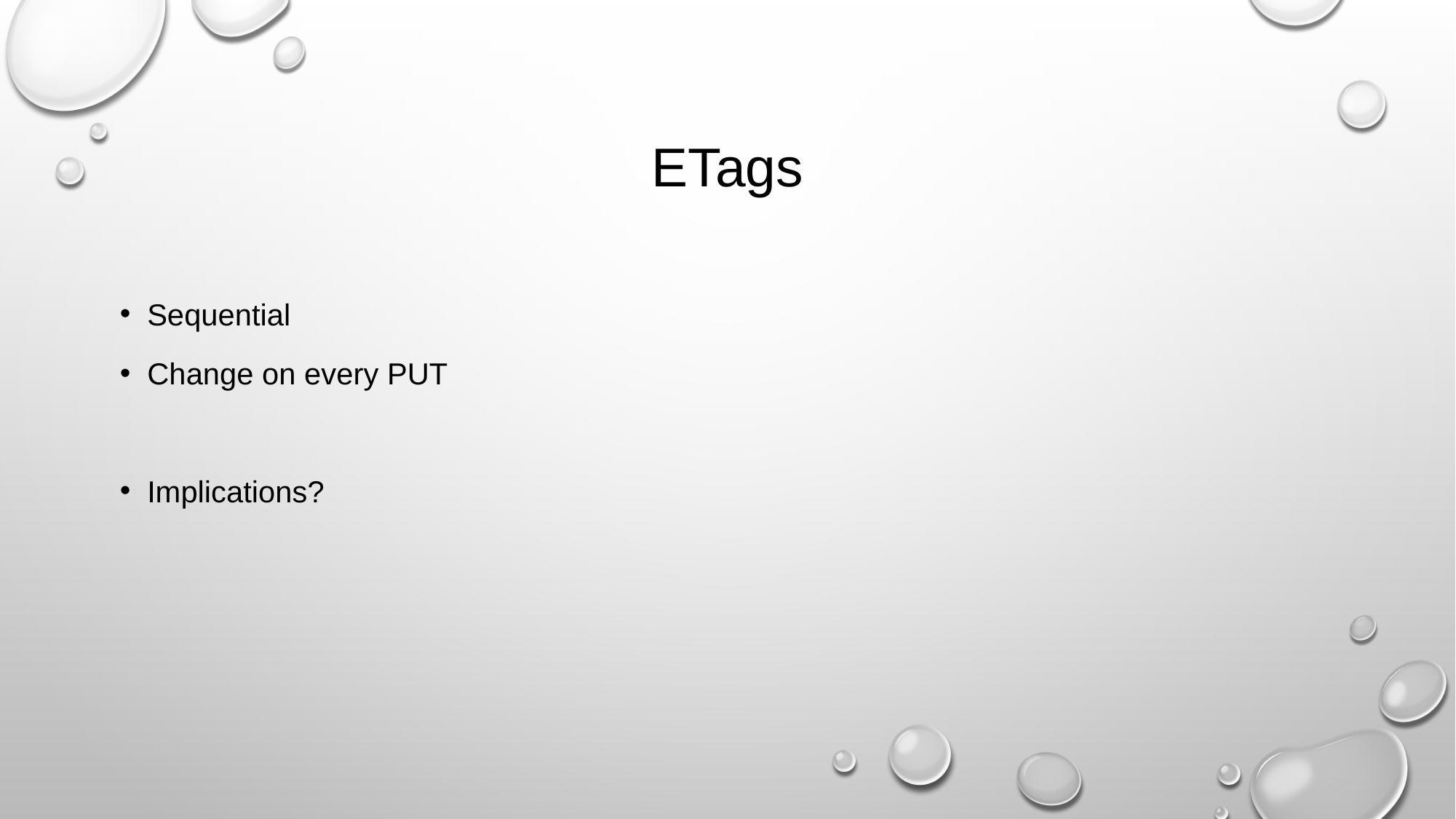

# ETags
Sequential
Change on every PUT

Implications?